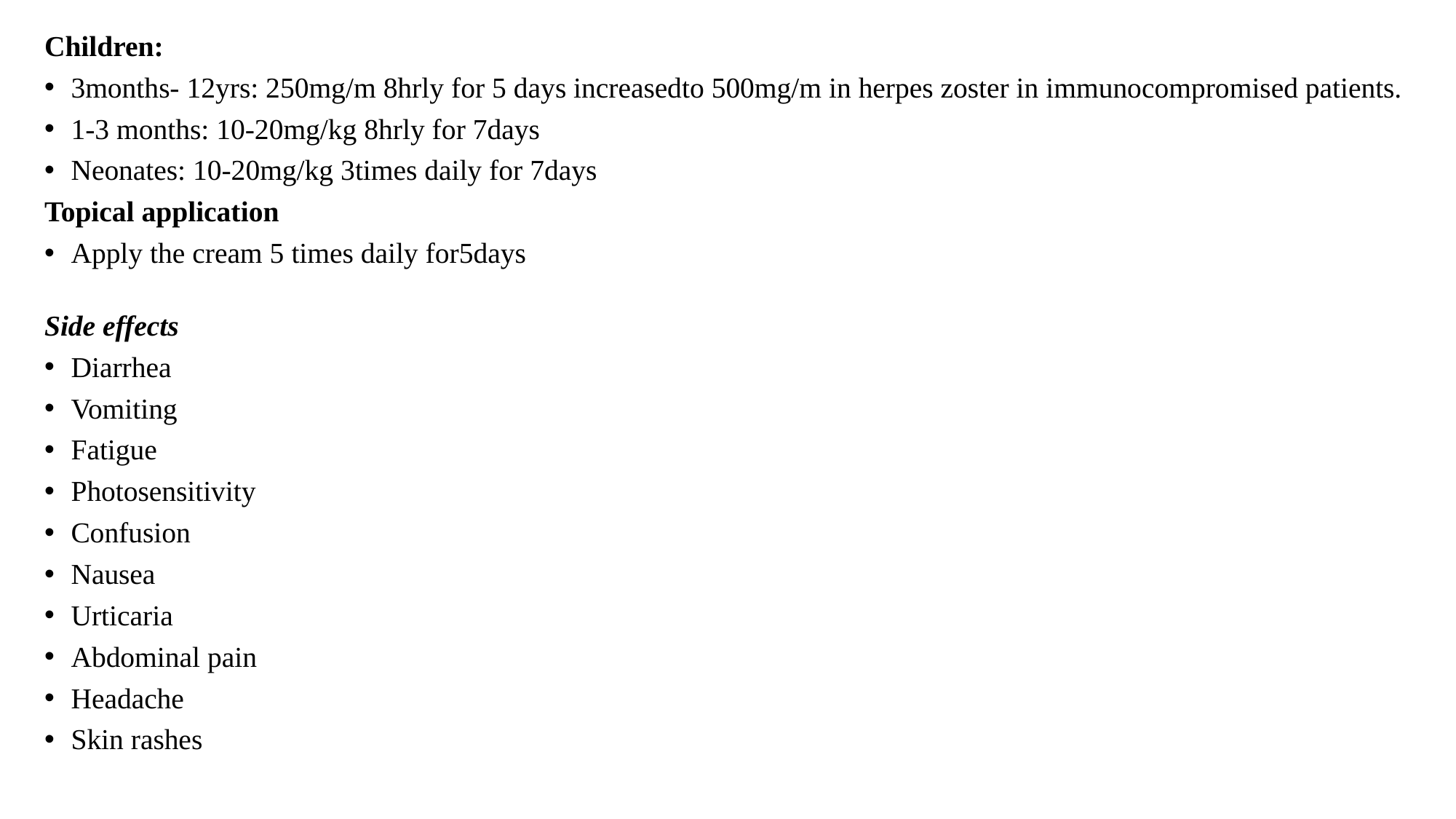

Children:
3months- 12yrs: 250mg/m 8hrly for 5 days increasedto 500mg/m in herpes zoster in immunocompromised patients.
1-3 months: 10-20mg/kg 8hrly for 7days
Neonates: 10-20mg/kg 3times daily for 7days
Topical application
Apply the cream 5 times daily for5days
Side effects
Diarrhea
Vomiting
Fatigue
Photosensitivity
Confusion
Nausea
Urticaria
Abdominal pain
Headache
Skin rashes